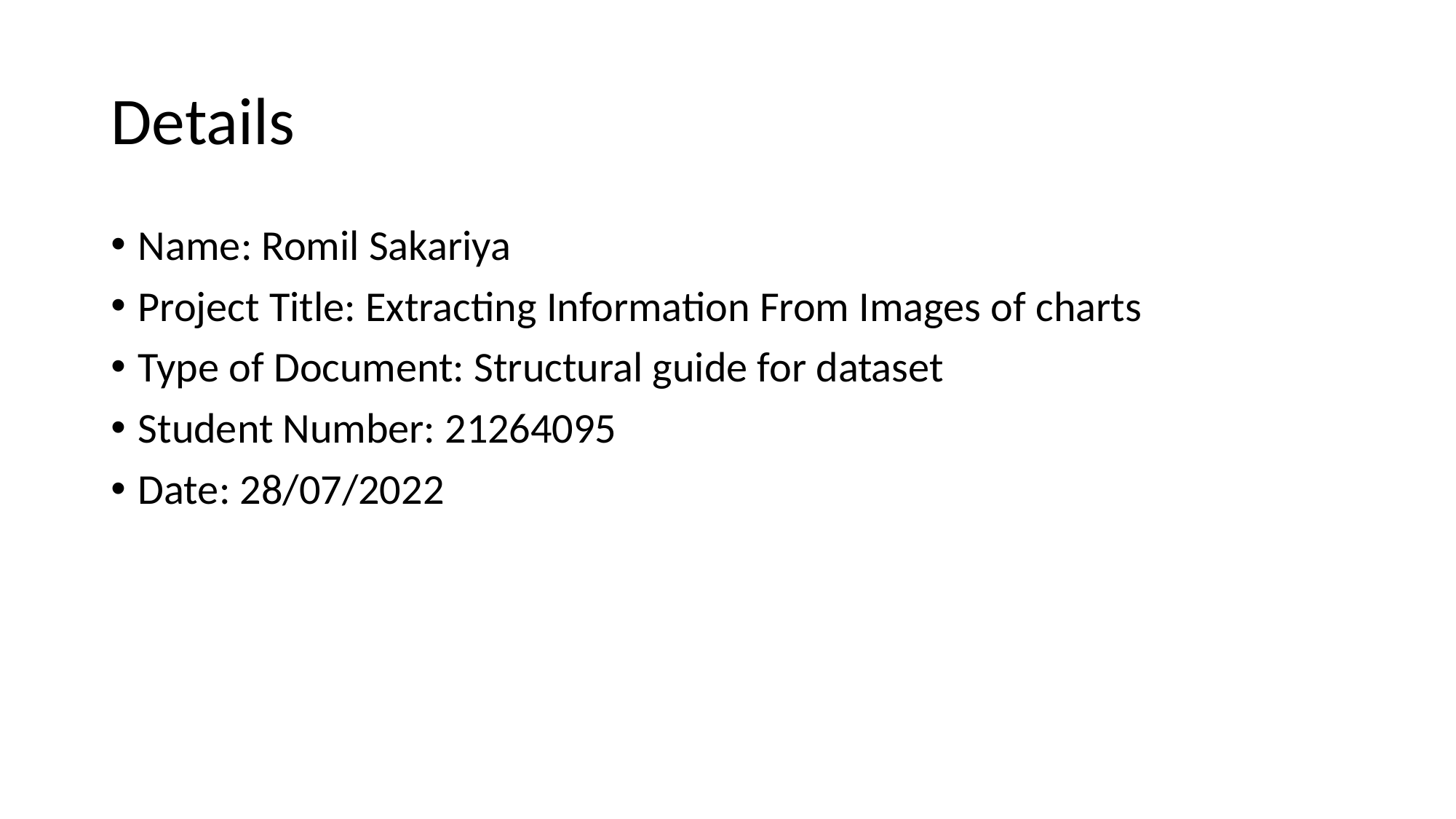

# Details
Name: Romil Sakariya
Project Title: Extracting Information From Images of charts
Type of Document: Structural guide for dataset
Student Number: 21264095
Date: 28/07/2022